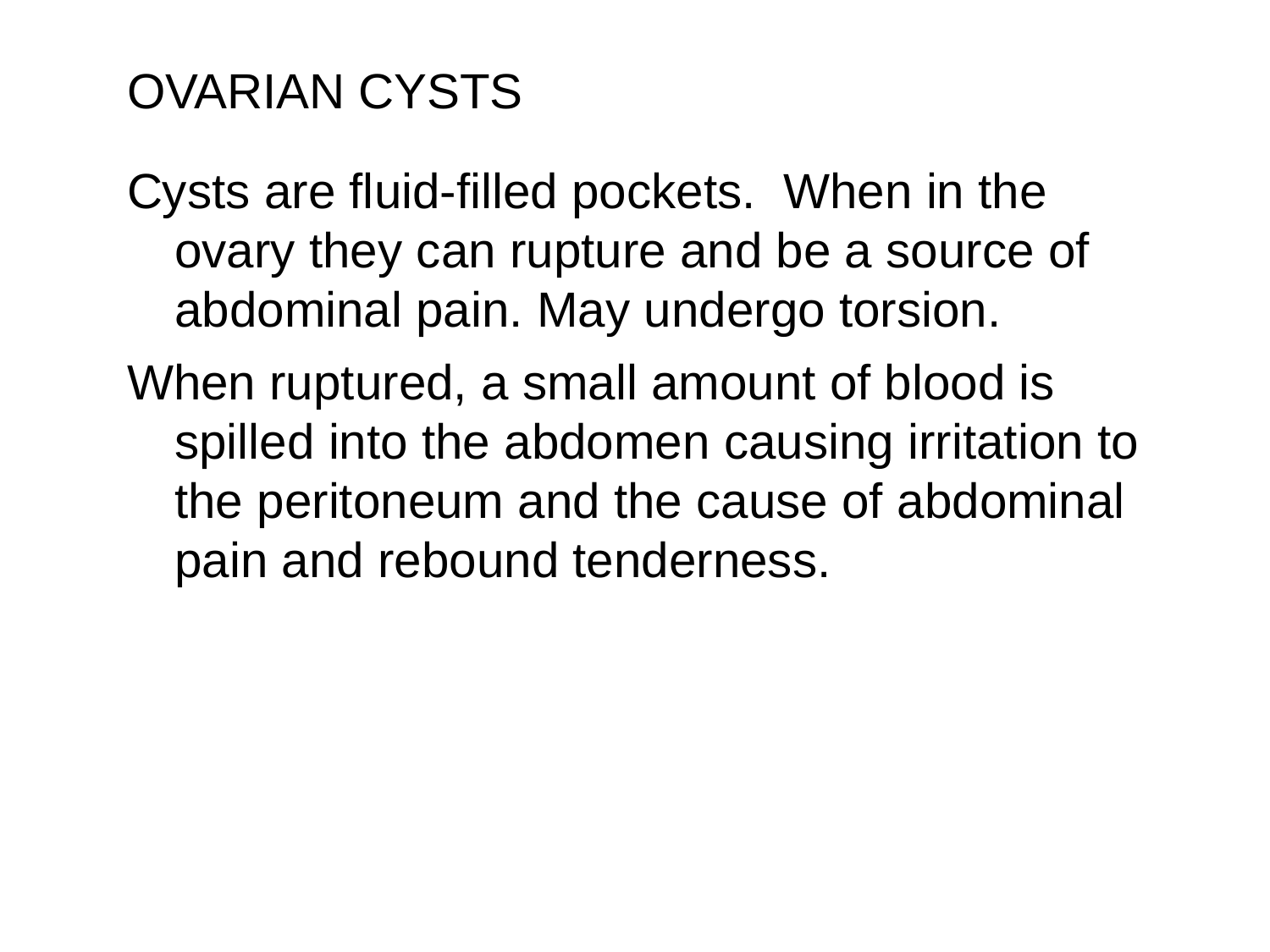

# Ovarian Cysts
Cysts are fluid-filled pockets.  When in the ovary they can rupture and be a source of abdominal pain. May undergo torsion.
When ruptured, a small amount of blood is spilled into the abdomen causing irritation to the peritoneum and the cause of abdominal pain and rebound tenderness.